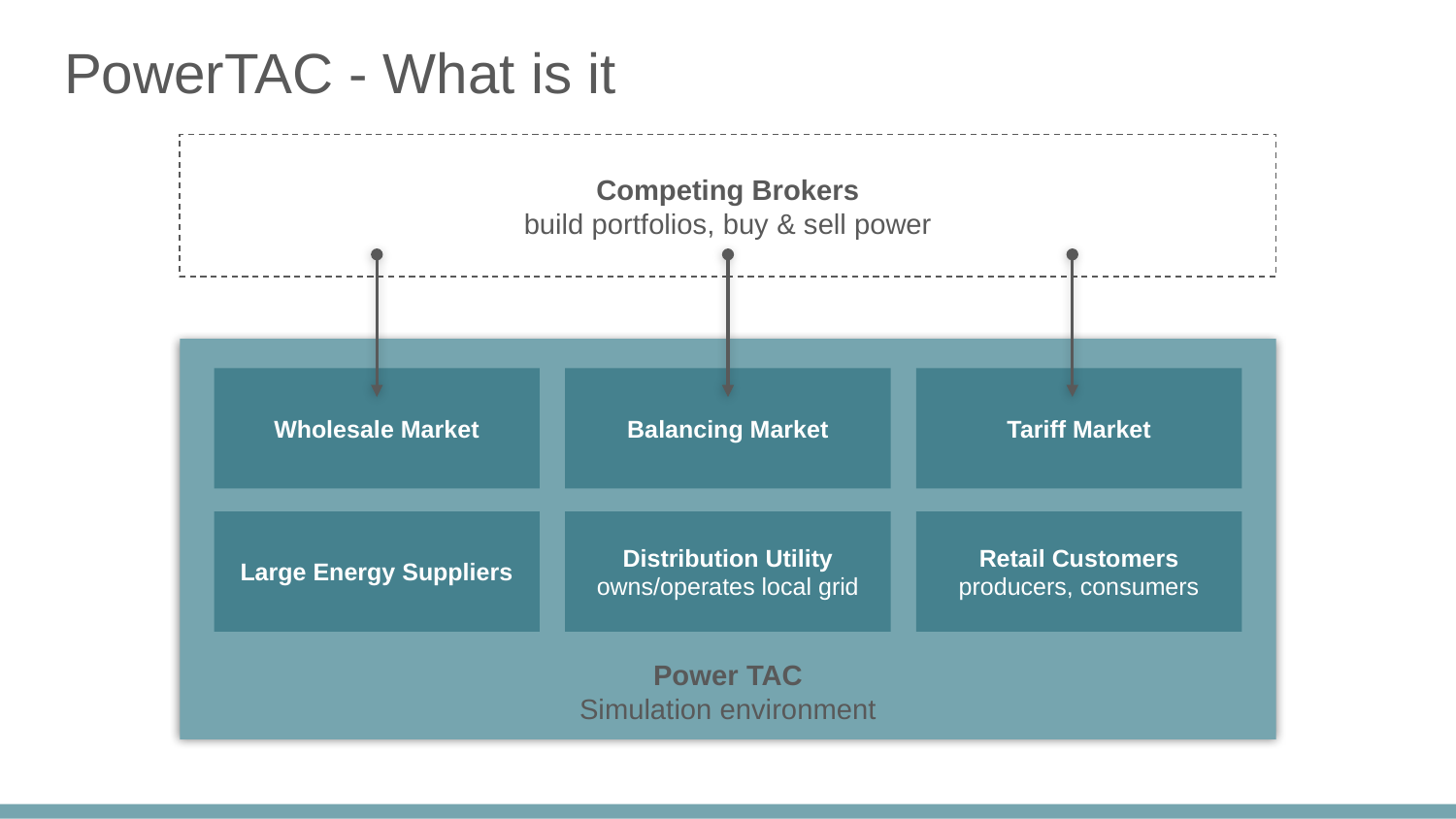

# PowerTAC - What is it
Competing Brokers
build portfolios, buy & sell power
Power TAC
Simulation environment
Wholesale Market
Balancing Market
Tariff Market
Large Energy Suppliers
Distribution Utility
owns/operates local grid
Retail Customers
producers, consumers